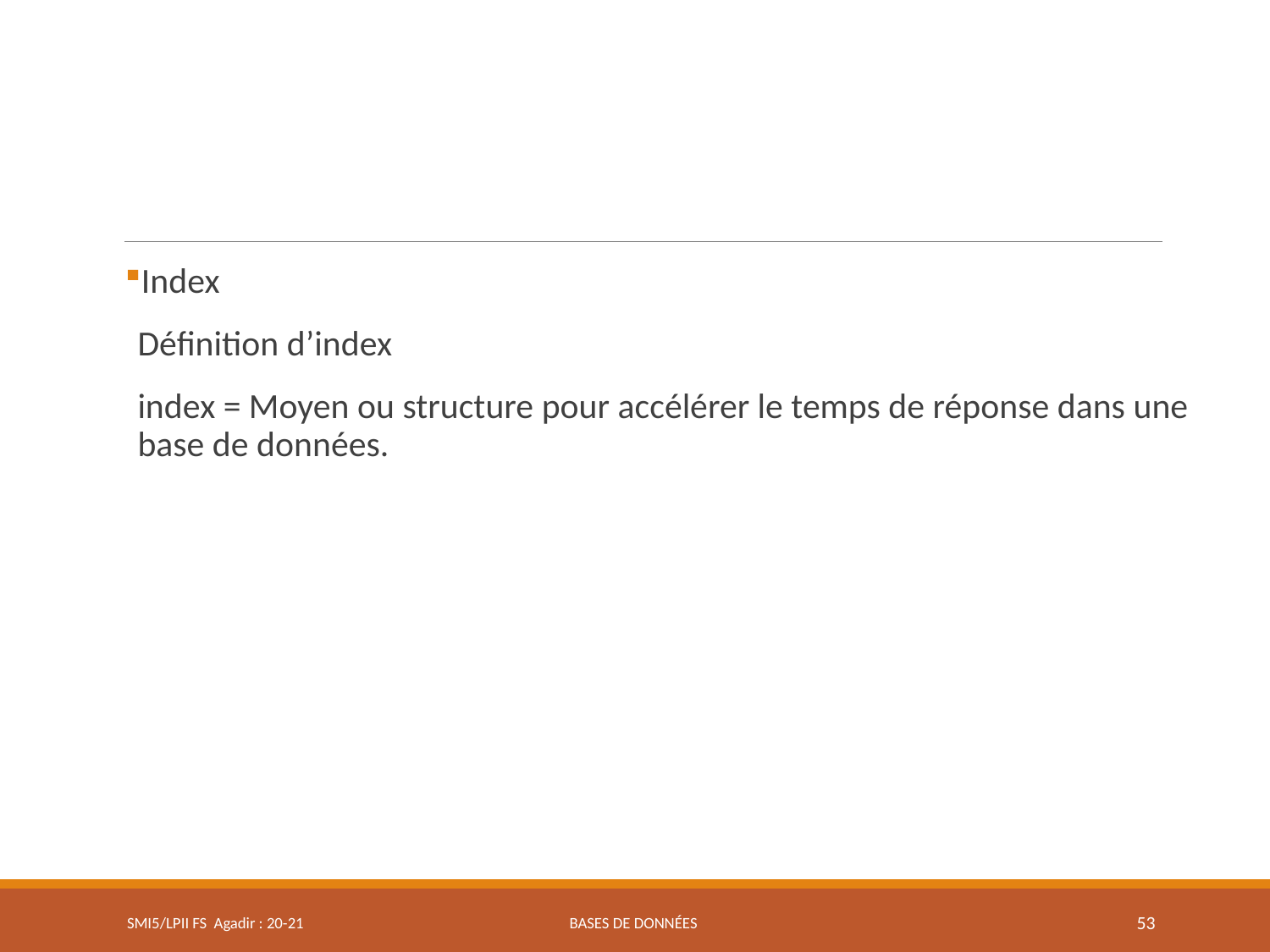

Index
	Définition d’index
	index = Moyen ou structure pour accélérer le temps de réponse dans une base de données.

SMI5/LPII FS  Agadir : 20-21
Bases de données
53